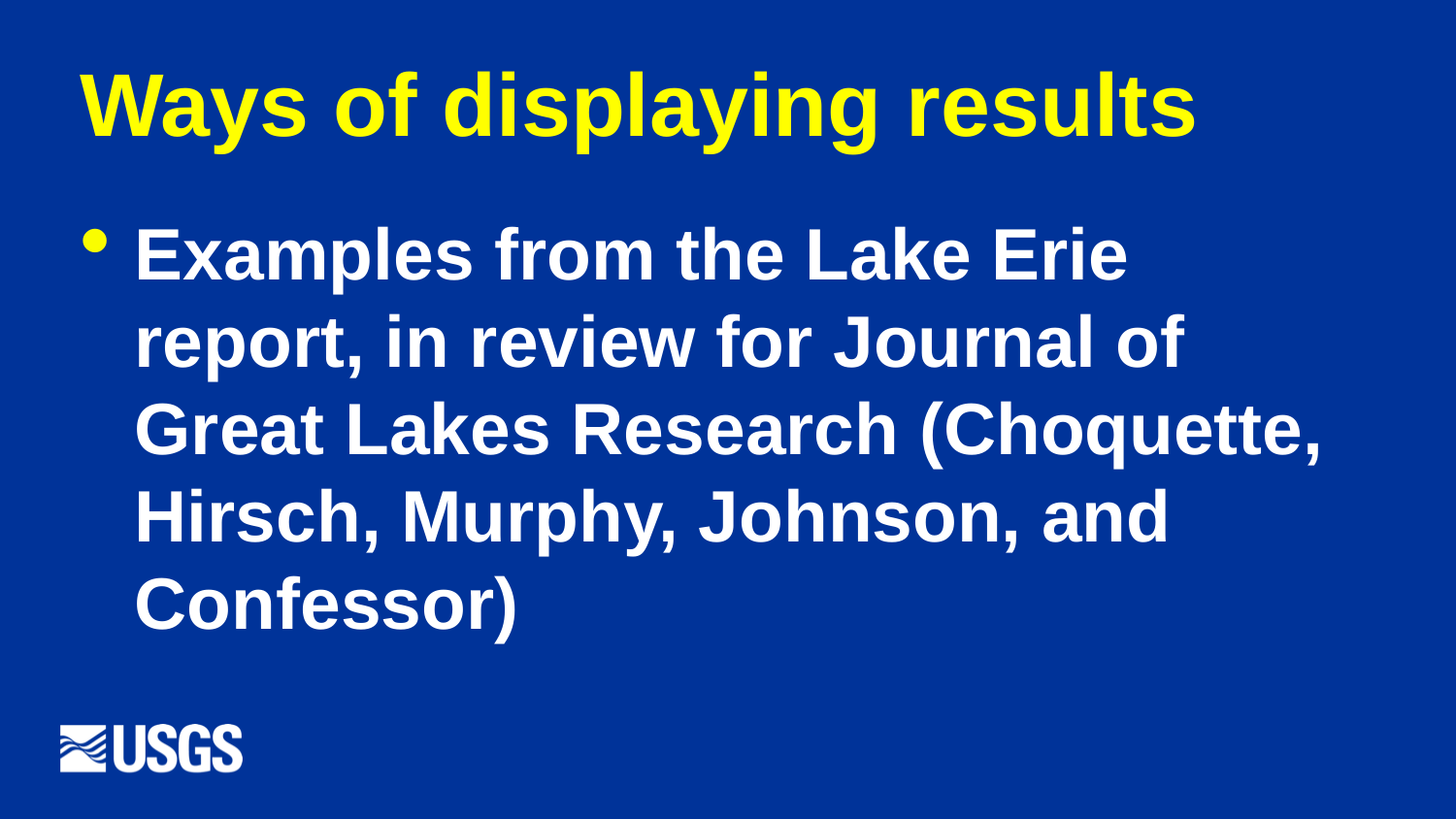

# Ways of displaying results
Examples from the Lake Erie report, in review for Journal of Great Lakes Research (Choquette, Hirsch, Murphy, Johnson, and Confessor)